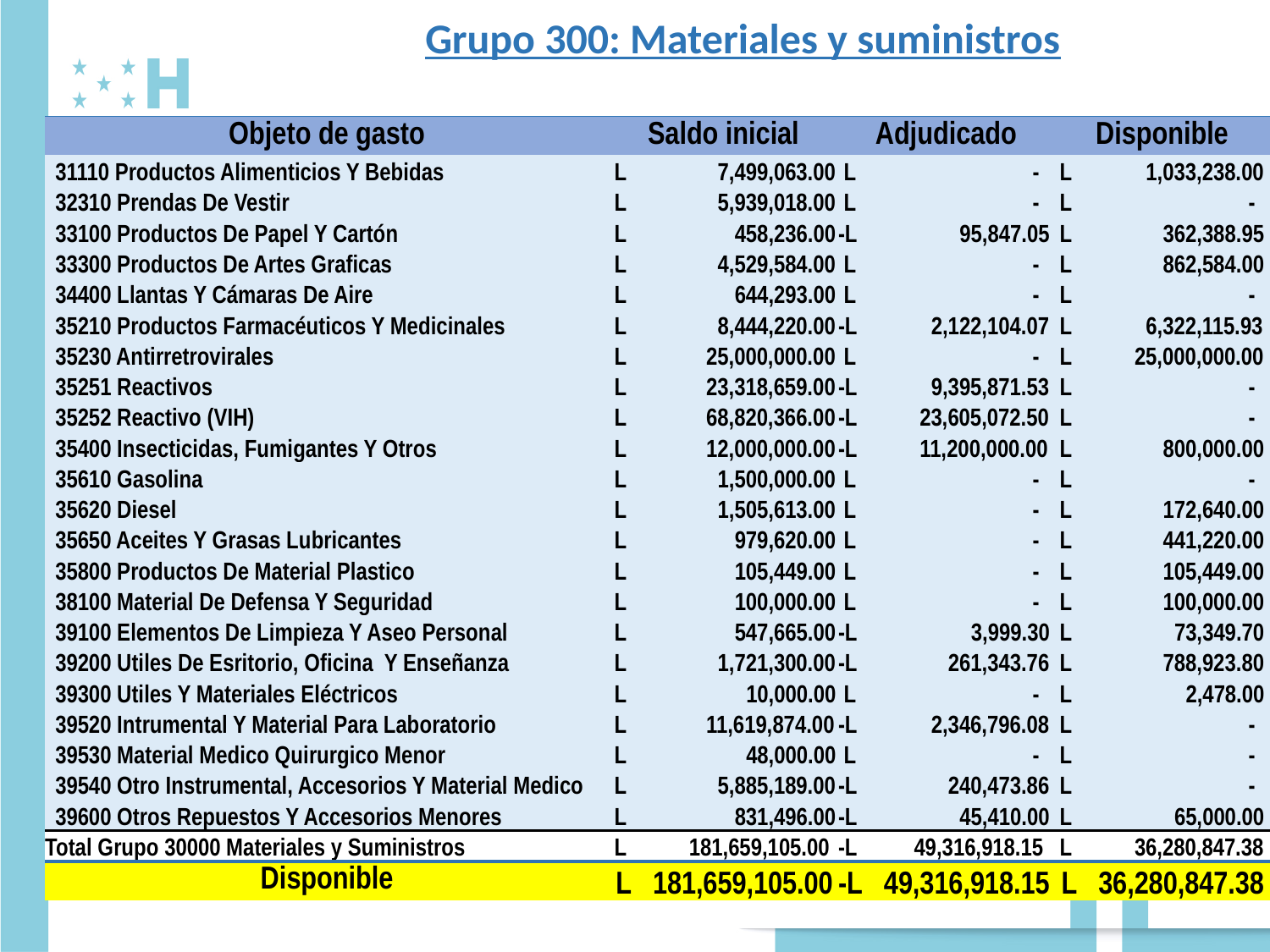

# Grupo 300: Materiales y suministros
| Objeto de gasto | Saldo inicial | Adjudicado | Disponible |
| --- | --- | --- | --- |
| 31110 Productos Alimenticios Y Bebidas | L 7,499,063.00 | L - | L 1,033,238.00 |
| 32310 Prendas De Vestir | L 5,939,018.00 | L - | L - |
| 33100 Productos De Papel Y Cartón | L 458,236.00 | -L 95,847.05 | L 362,388.95 |
| 33300 Productos De Artes Graficas | L 4,529,584.00 | L - | L 862,584.00 |
| 34400 Llantas Y Cámaras De Aire | L 644,293.00 | L - | L - |
| 35210 Productos Farmacéuticos Y Medicinales | L 8,444,220.00 | -L 2,122,104.07 | L 6,322,115.93 |
| 35230 Antirretrovirales | L 25,000,000.00 | L - | L 25,000,000.00 |
| 35251 Reactivos | L 23,318,659.00 | -L 9,395,871.53 | L - |
| 35252 Reactivo (VIH) | L 68,820,366.00 | -L 23,605,072.50 | L - |
| 35400 Insecticidas, Fumigantes Y Otros | L 12,000,000.00 | -L 11,200,000.00 | L 800,000.00 |
| 35610 Gasolina | L 1,500,000.00 | L - | L - |
| 35620 Diesel | L 1,505,613.00 | L - | L 172,640.00 |
| 35650 Aceites Y Grasas Lubricantes | L 979,620.00 | L - | L 441,220.00 |
| 35800 Productos De Material Plastico | L 105,449.00 | L - | L 105,449.00 |
| 38100 Material De Defensa Y Seguridad | L 100,000.00 | L - | L 100,000.00 |
| 39100 Elementos De Limpieza Y Aseo Personal | L 547,665.00 | -L 3,999.30 | L 73,349.70 |
| 39200 Utiles De Esritorio, Oficina Y Enseñanza | L 1,721,300.00 | -L 261,343.76 | L 788,923.80 |
| 39300 Utiles Y Materiales Eléctricos | L 10,000.00 | L - | L 2,478.00 |
| 39520 Intrumental Y Material Para Laboratorio | L 11,619,874.00 | -L 2,346,796.08 | L - |
| 39530 Material Medico Quirurgico Menor | L 48,000.00 | L - | L - |
| 39540 Otro Instrumental, Accesorios Y Material Medico | L 5,885,189.00 | -L 240,473.86 | L - |
| 39600 Otros Repuestos Y Accesorios Menores | L 831,496.00 | -L 45,410.00 | L 65,000.00 |
| Total Grupo 30000 Materiales y Suministros | L 181,659,105.00 | -L 49,316,918.15 | L 36,280,847.38 |
| Disponible | L 181,659,105.00 | -L 49,316,918.15 | L 36,280,847.38 |